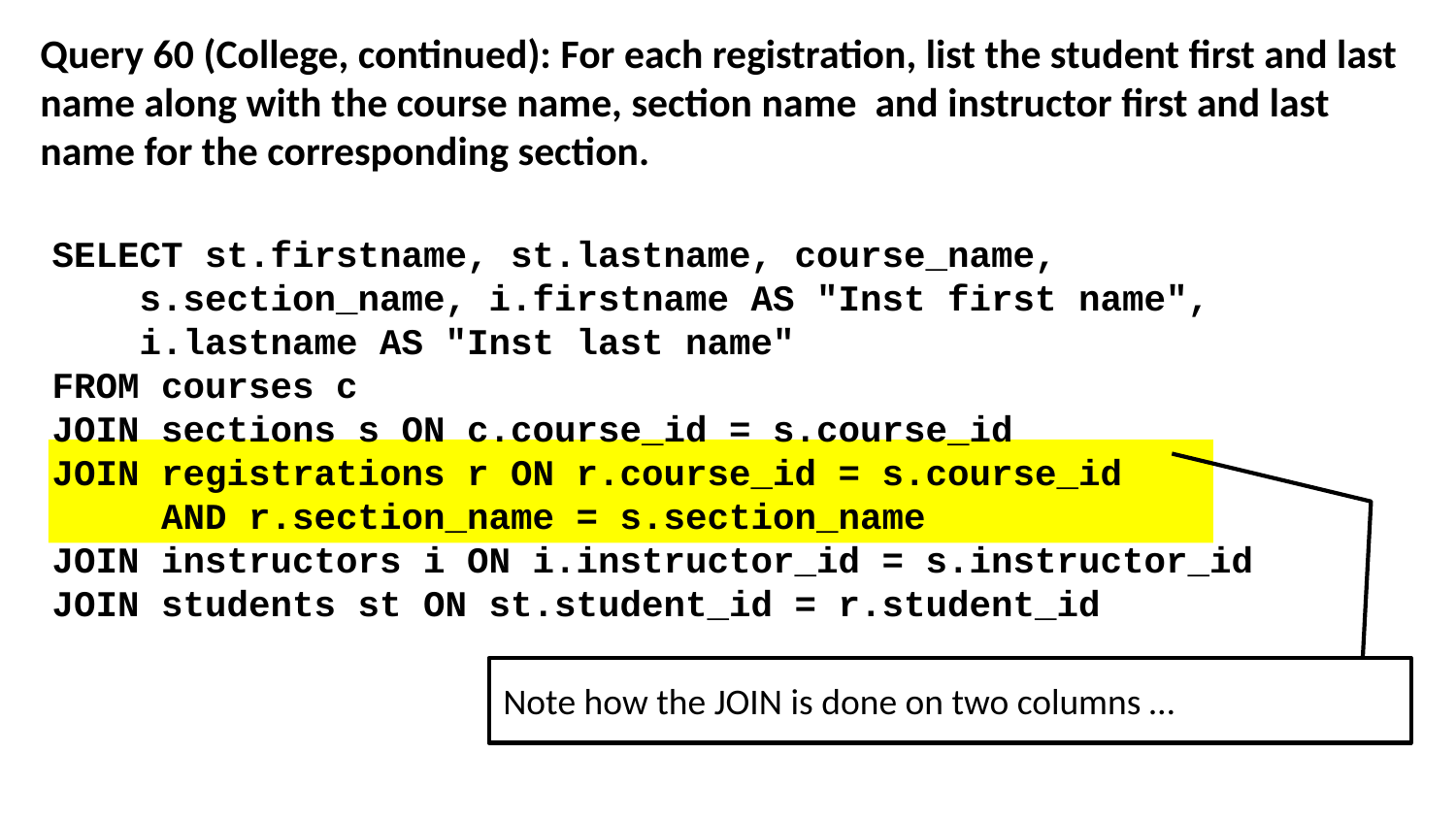

Query 60 (College, continued): For each registration, list the student first and last name along with the course name, section name  and instructor first and last name for the corresponding section.
SELECT st.firstname, st.lastname, course_name,
    s.section_name, i.firstname AS "Inst first name",
    i.lastname AS "Inst last name"
FROM courses c
JOIN sections s ON c.course_id = s.course_id
JOIN registrations r ON r.course_id = s.course_id
     AND r.section_name = s.section_name
JOIN instructors i ON i.instructor_id = s.instructor_id
JOIN students st ON st.student_id = r.student_id

Note how the JOIN is done on two columns …